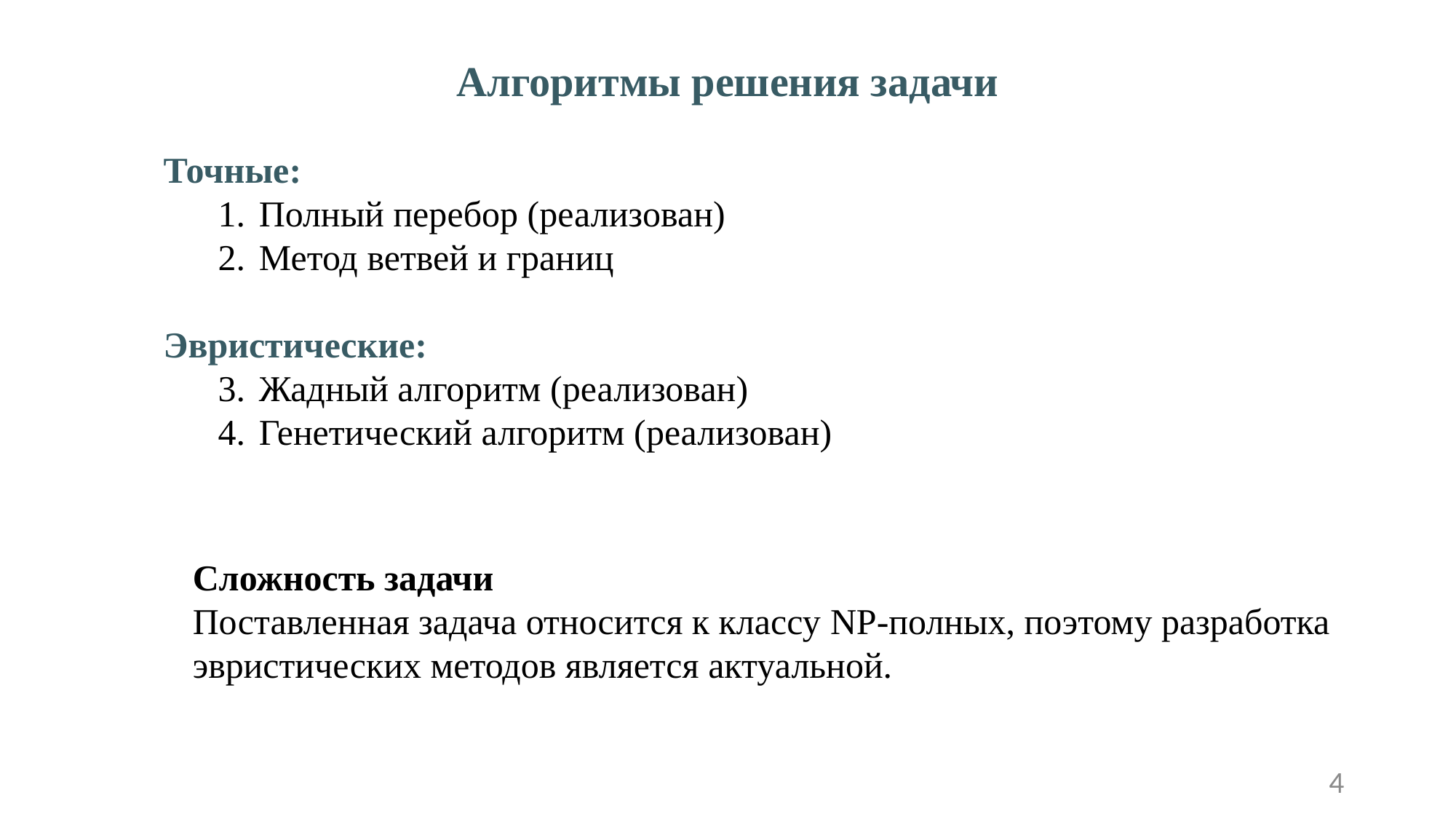

Алгоритмы решения задачи
Точные:
Полный перебор (реализован)
Метод ветвей и границ

Эвристические:
Жадный алгоритм (реализован)
Генетический алгоритм (реализован)

Сложность задачи
Поставленная задача относится к классу NP-полных, поэтому разработка эвристических методов является актуальной.
4